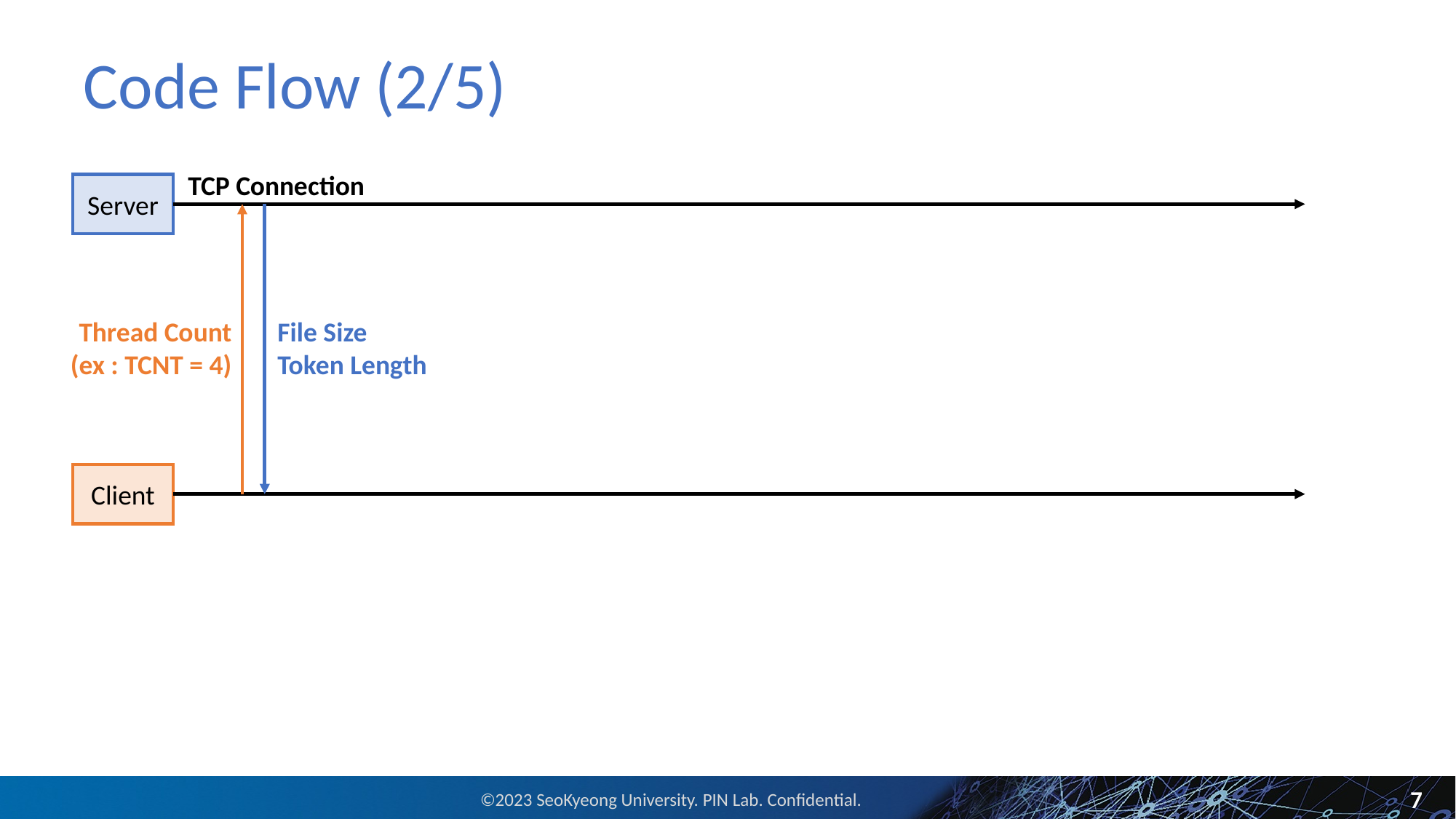

# Code Flow (2/5)
TCP Connection
Server
Thread Count
(ex : TCNT = 4)
File Size
Token Length
Client
7